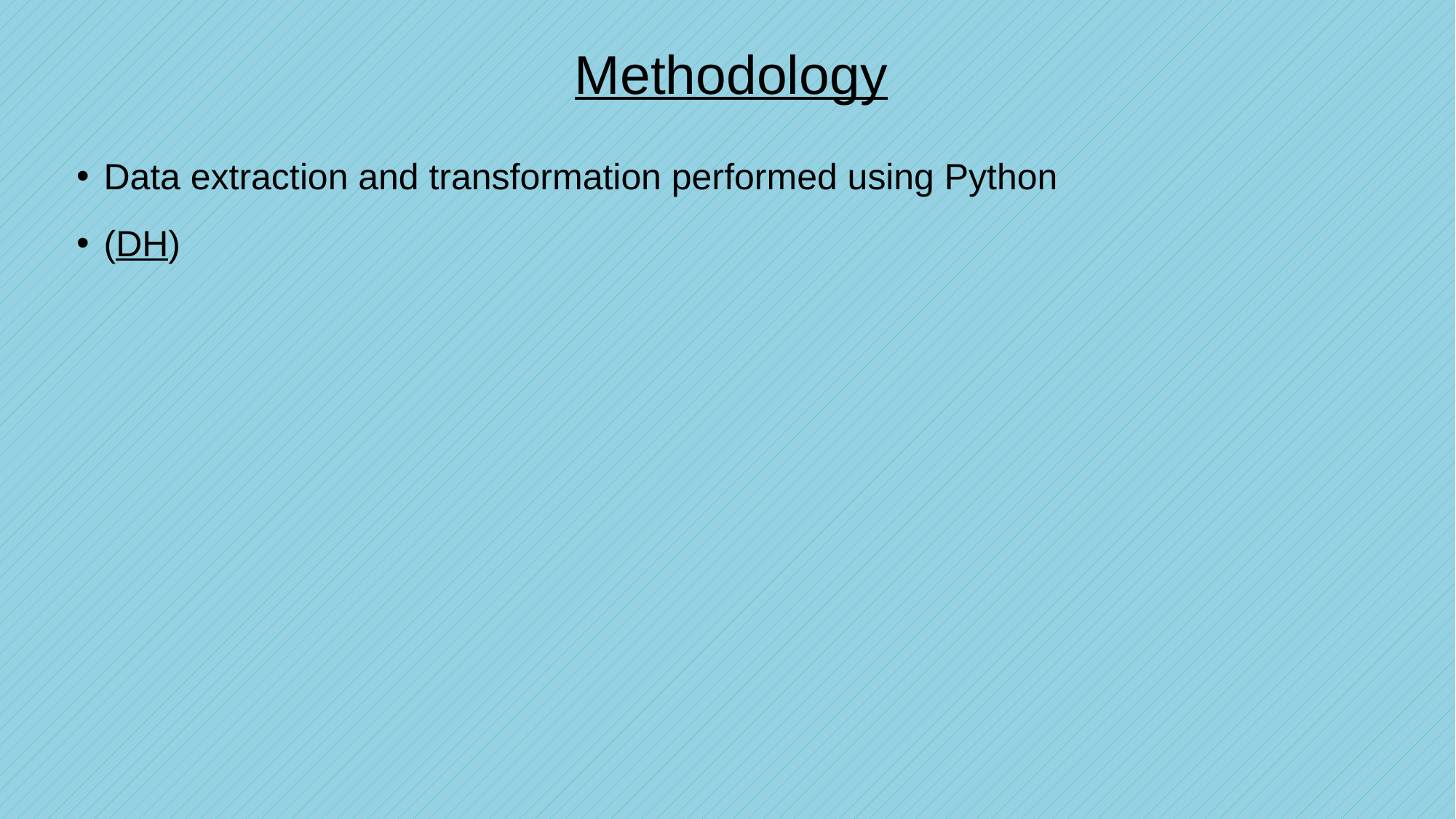

# Methodology
Data extraction and transformation performed using Python
(DH)